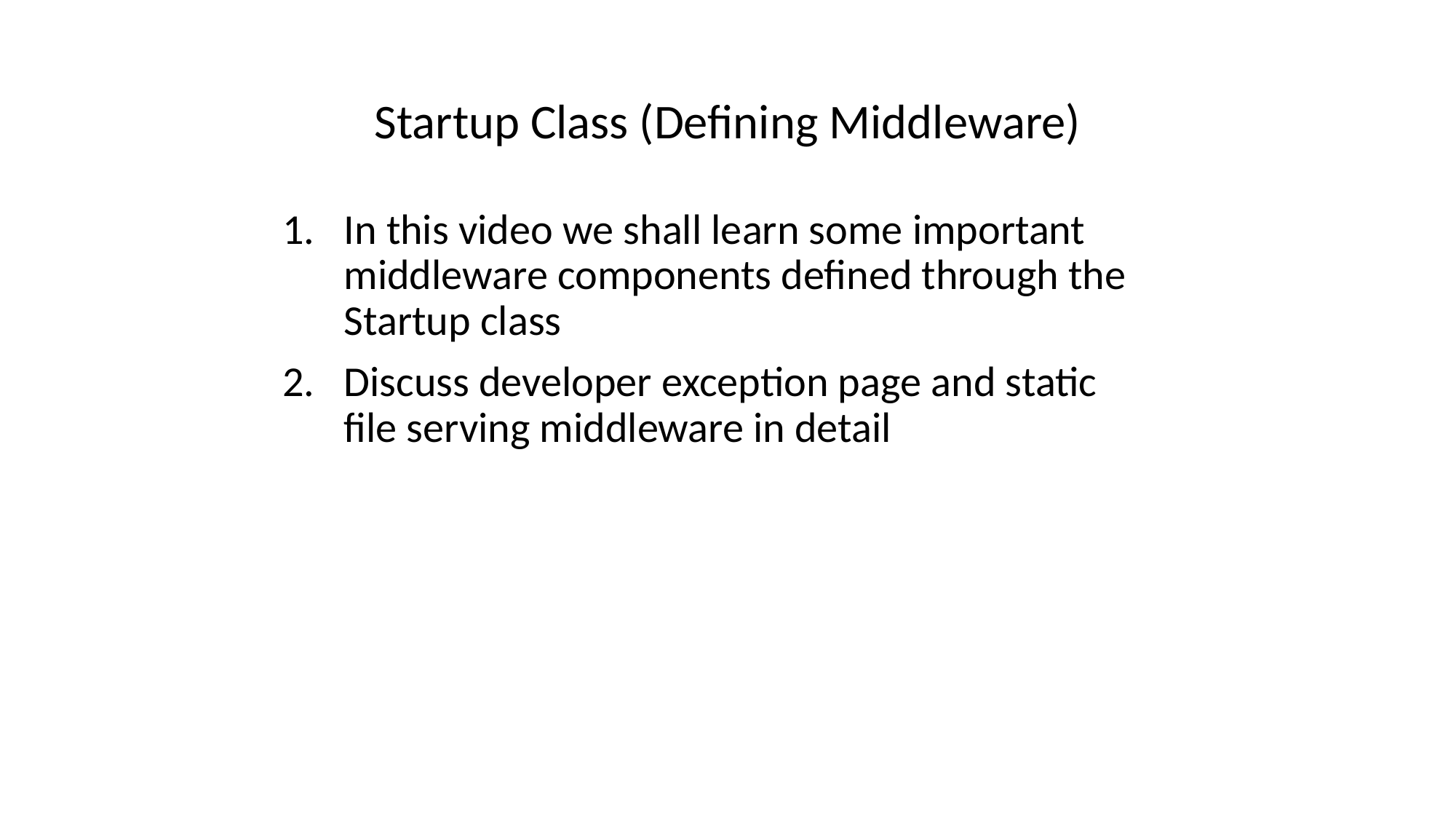

# Startup Class (Defining Middleware)
In this video we shall learn some important middleware components defined through the Startup class
Discuss developer exception page and static file serving middleware in detail